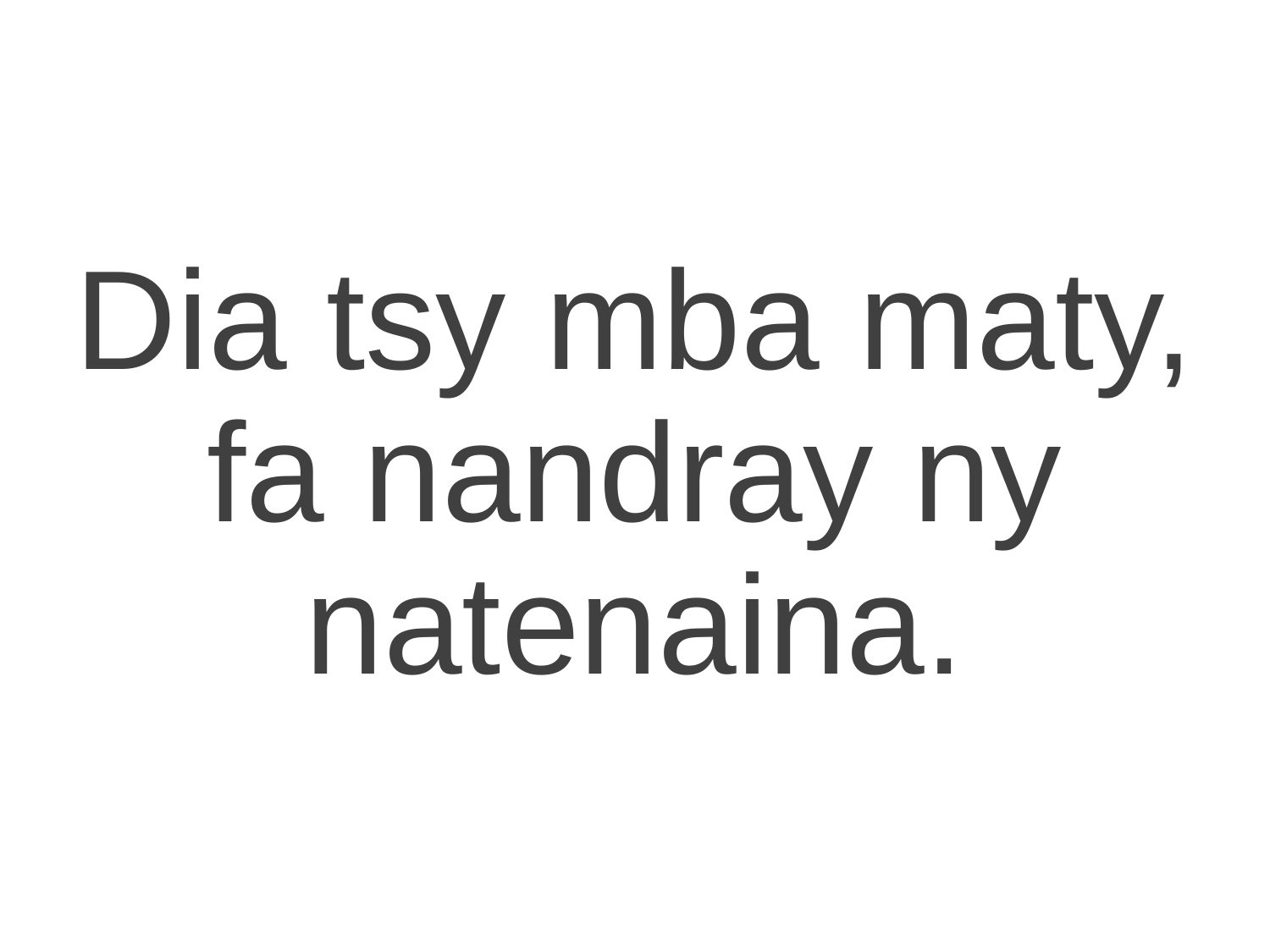

Dia tsy mba maty,
fa nandray ny natenaina.